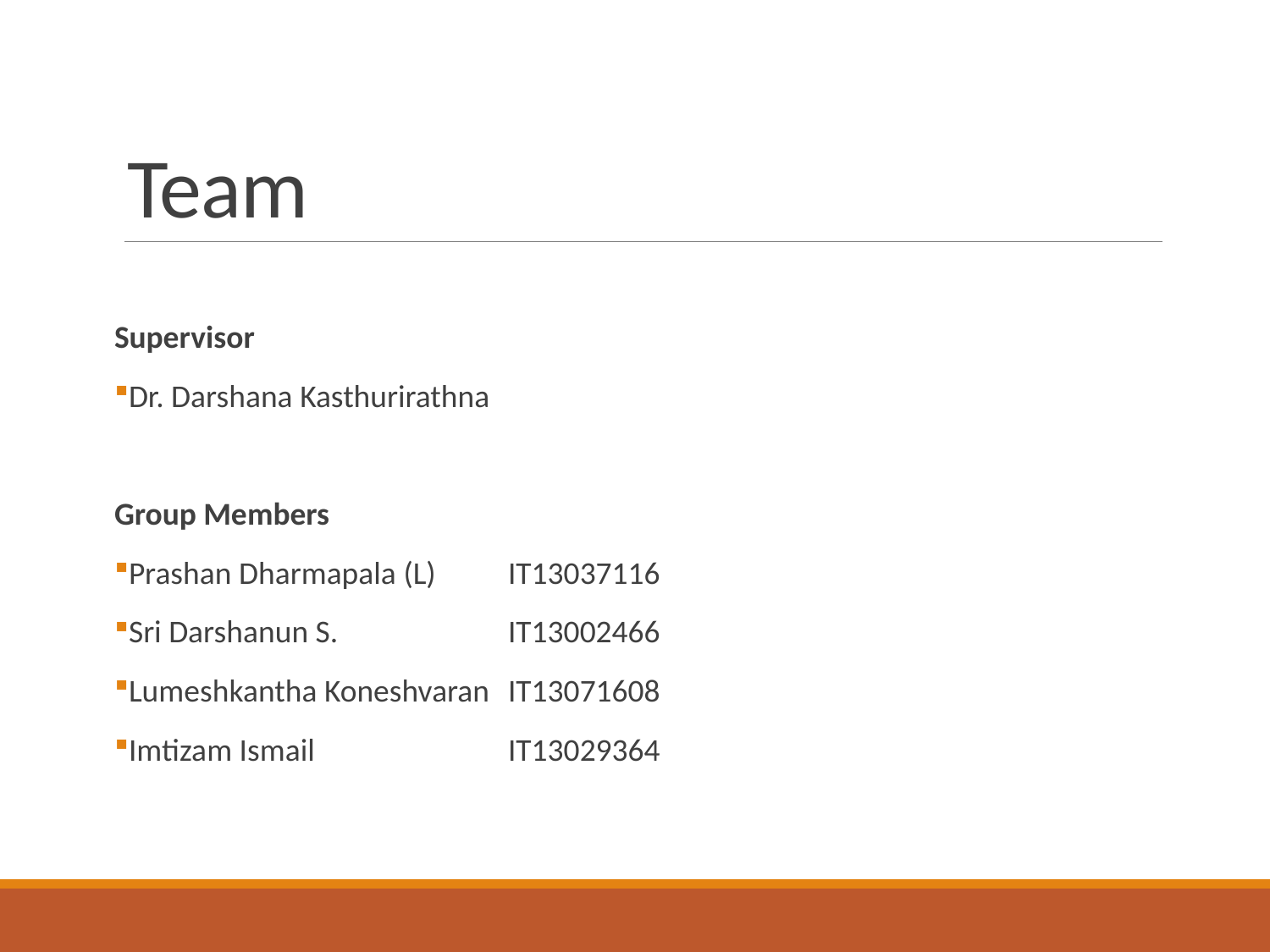

# Team

Supervisor
Dr. Darshana Kasthurirathna

Group Members
Prashan Dharmapala (L)	IT13037116
Sri Darshanun S. 		IT13002466
Lumeshkantha Koneshvaran	IT13071608
Imtizam Ismail		IT13029364